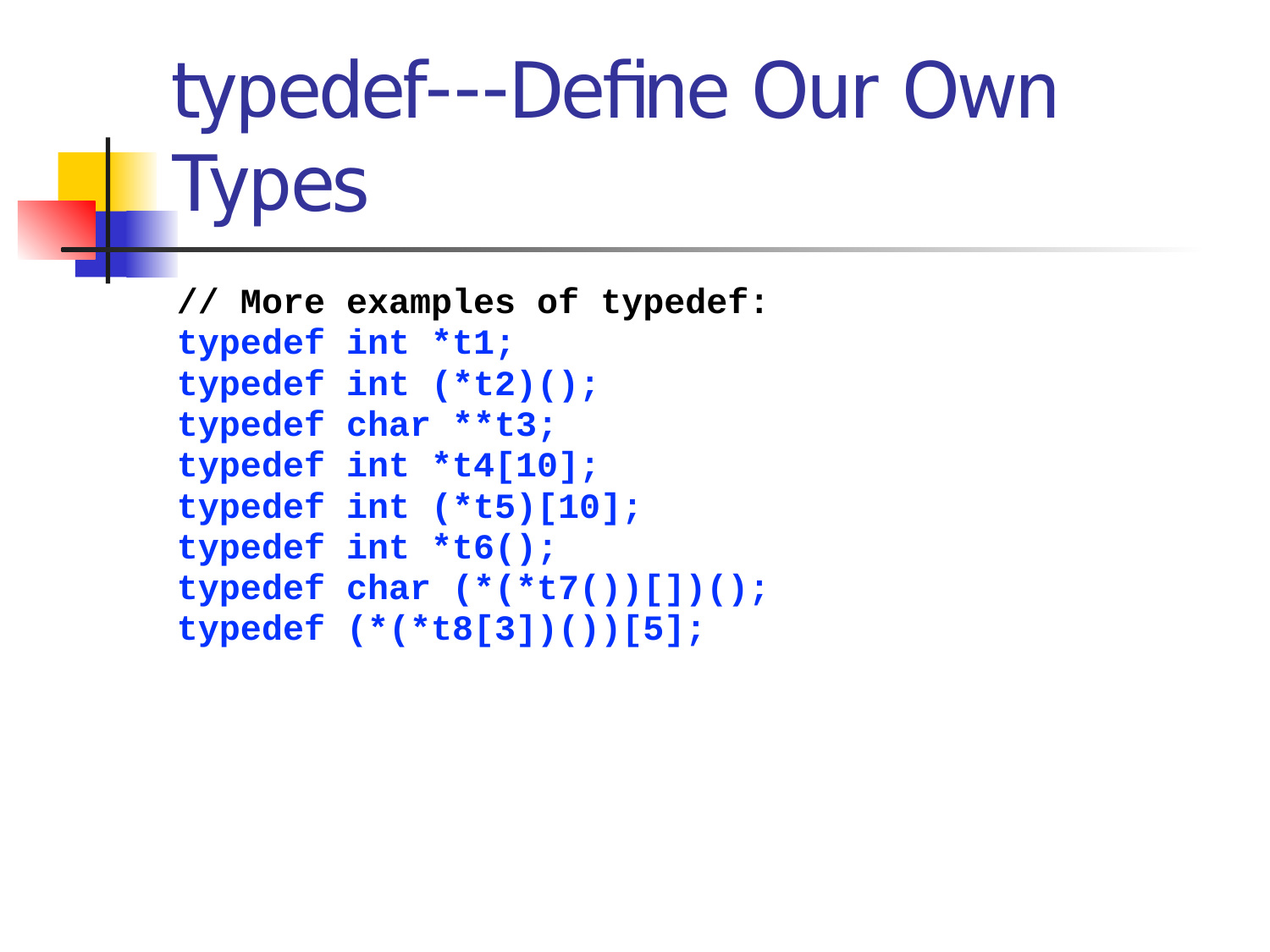

# typedef---Define Our Own Types
// More examples of typedef:
typedef int *t1;
typedef int (*t2)();
typedef char **t3;
typedef int *t4[10];
typedef int (*t5)[10];
typedef int *t6();
typedef char (*(*t7())[])();
typedef (*(*t8[3])())[5];